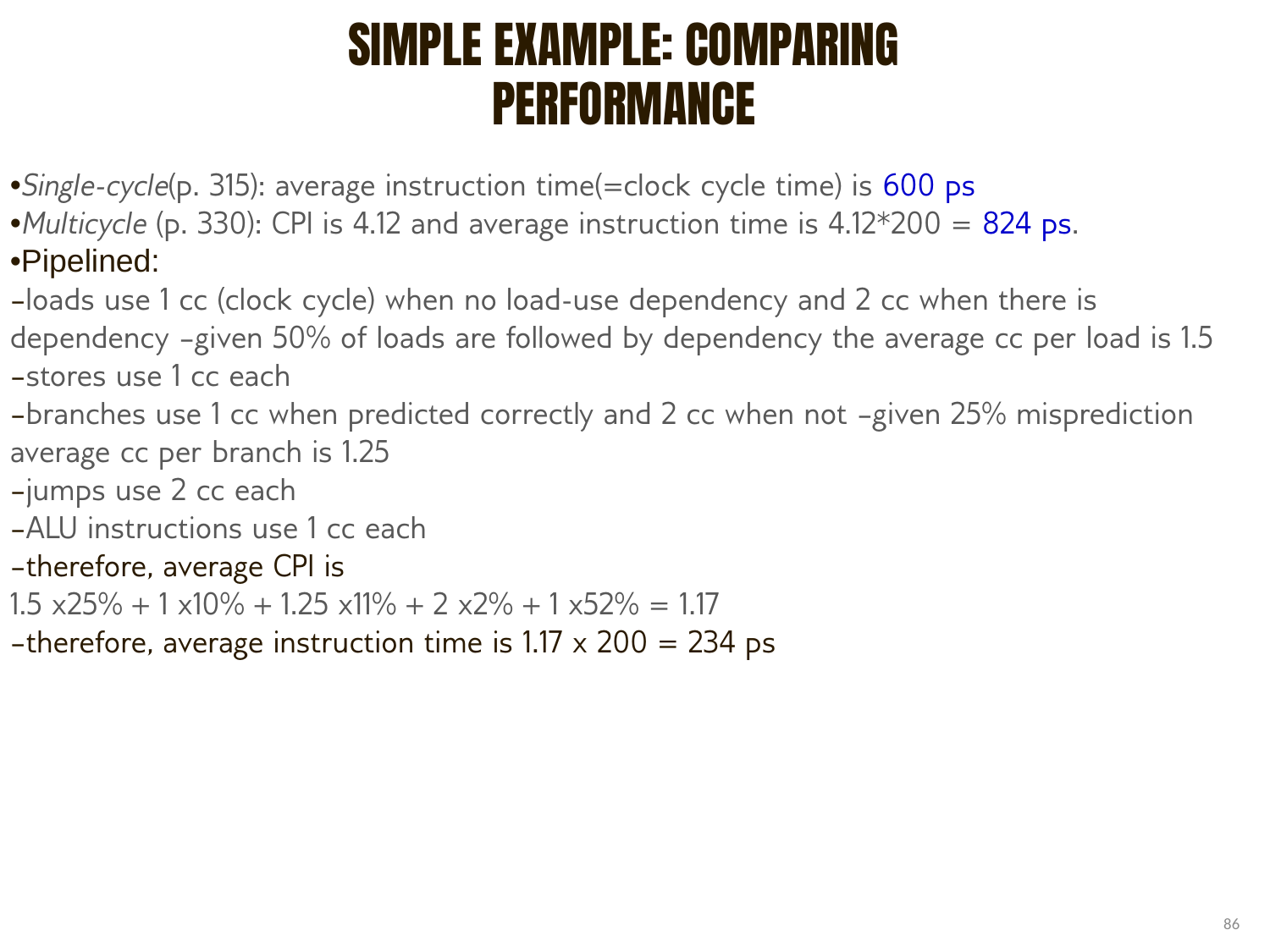

SIMPLE EXAMPLE: COMPARING PERFORMANCE
•Single-cycle(p. 315): average instruction time(=clock cycle time) is 600 ps
•Multicycle (p. 330): CPI is 4.12 and average instruction time is 4.12*200 = 824 ps.
•Pipelined:
–loads use 1 cc (clock cycle) when no load-use dependency and 2 cc when there is dependency –given 50% of loads are followed by dependency the average cc per load is 1.5
–stores use 1 cc each
–branches use 1 cc when predicted correctly and 2 cc when not –given 25% misprediction average cc per branch is 1.25
–jumps use 2 cc each
–ALU instructions use 1 cc each
–therefore, average CPI is
1.5 x25% + 1 x10% + 1.25 x11% + 2 x2% + 1 x52% = 1.17
–therefore, average instruction time is 1.17 x 200 = 234 ps